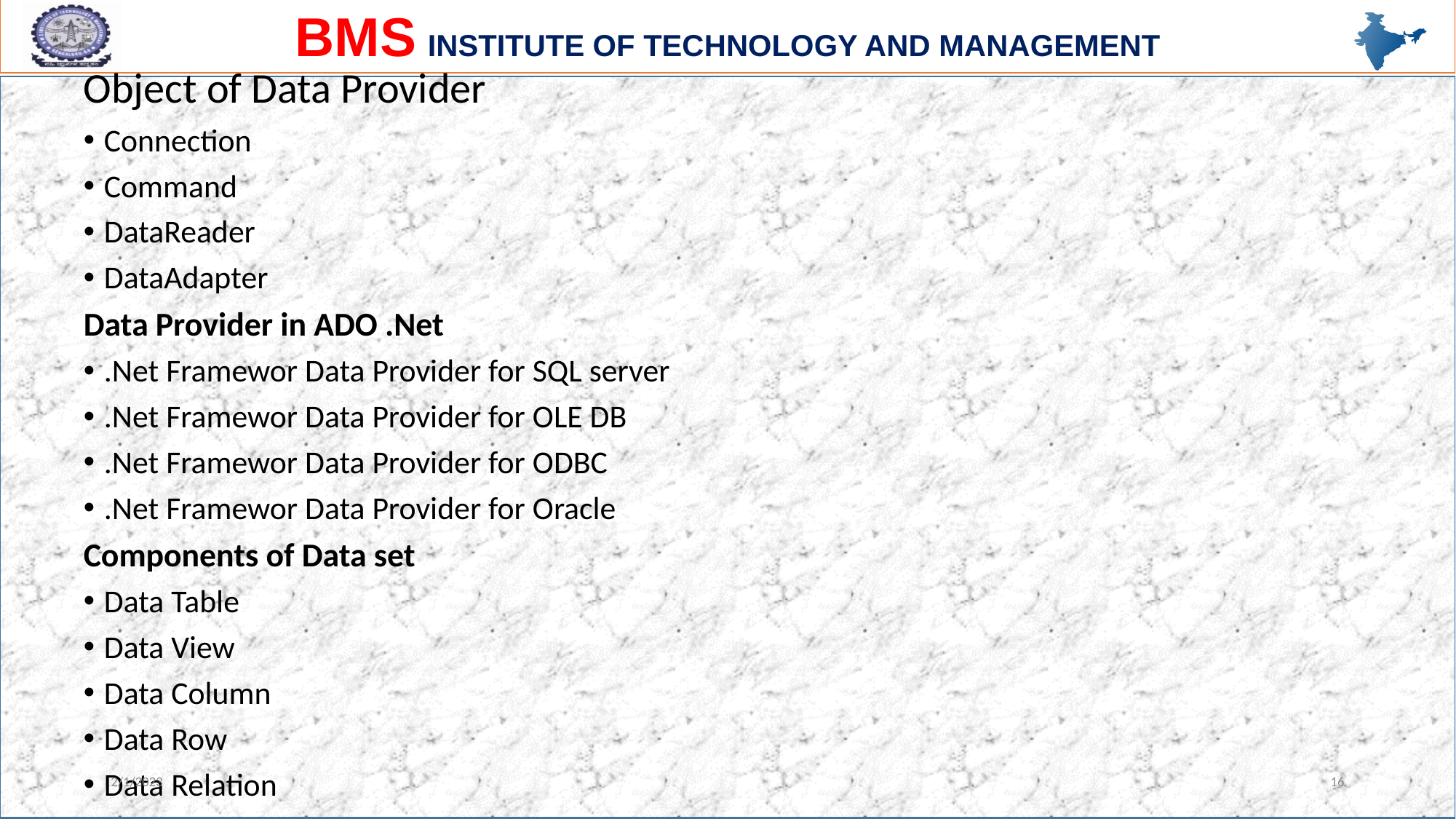

# Object of Data Provider
Connection
Command
DataReader
DataAdapter
Data Provider in ADO .Net
.Net Framewor Data Provider for SQL server
.Net Framewor Data Provider for OLE DB
.Net Framewor Data Provider for ODBC
.Net Framewor Data Provider for Oracle
Components of Data set
Data Table
Data View
Data Column
Data Row
Data Relation

2/1/2023
16